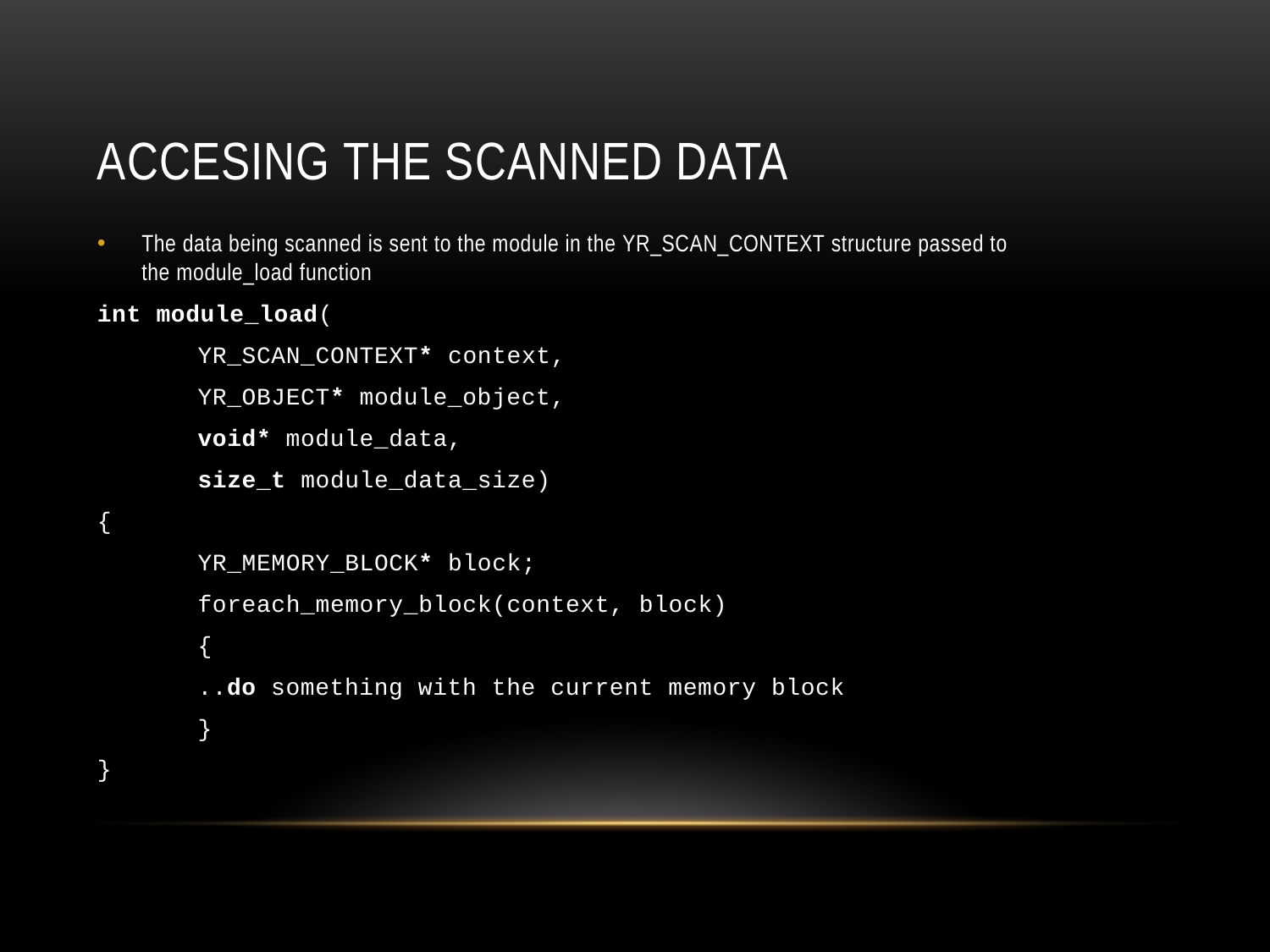

# Accesing the scanned data
The data being scanned is sent to the module in the YR_SCAN_CONTEXT structure passed to the module_load function
int module_load(
	YR_SCAN_CONTEXT* context,
	YR_OBJECT* module_object,
	void* module_data,
	size_t module_data_size)
{
	YR_MEMORY_BLOCK* block;
	foreach_memory_block(context, block)
	{
		..do something with the current memory block
	}
}